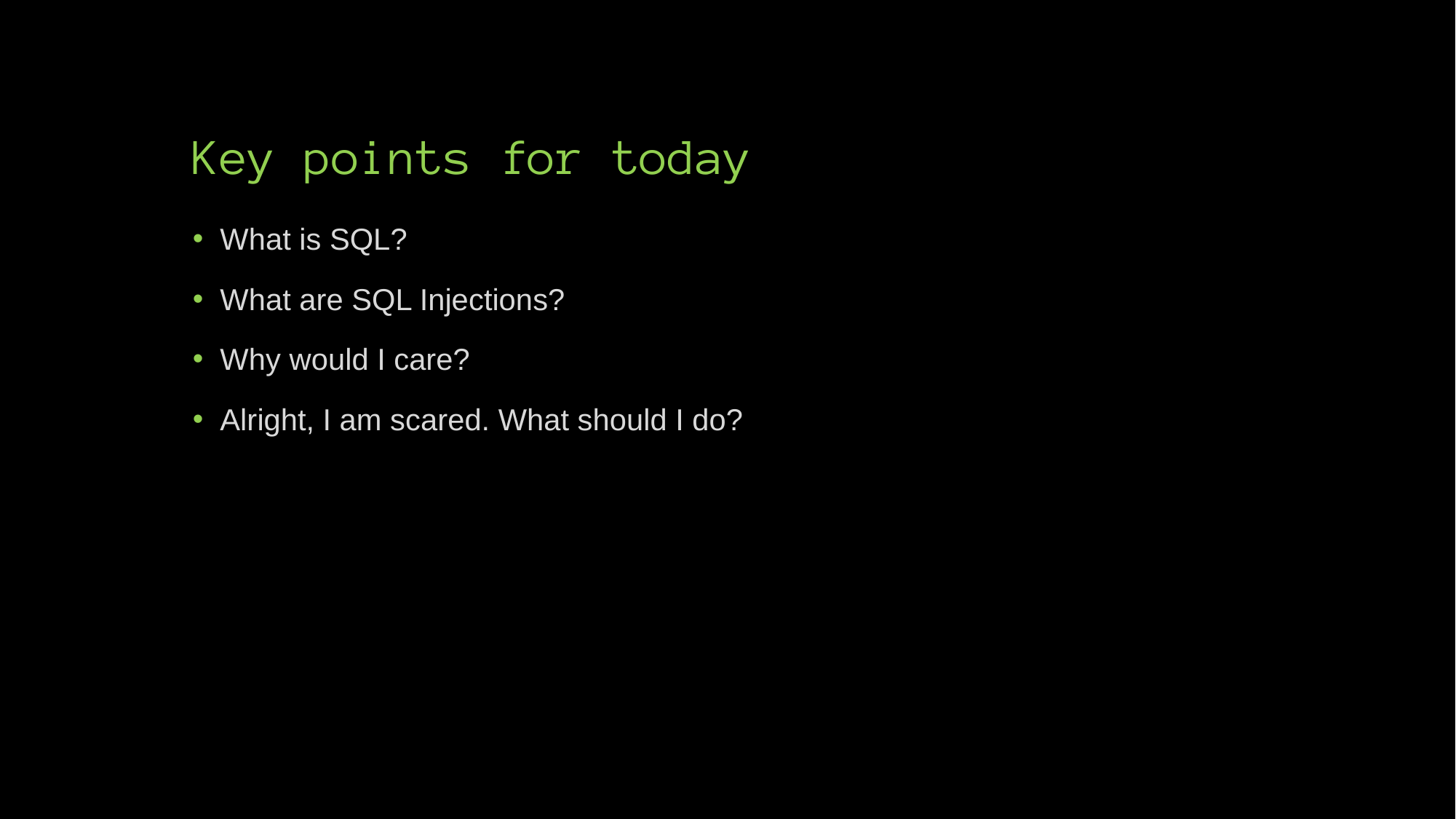

# Key points for today
What is SQL?
What are SQL Injections?
Why would I care?
Alright, I am scared. What should I do?